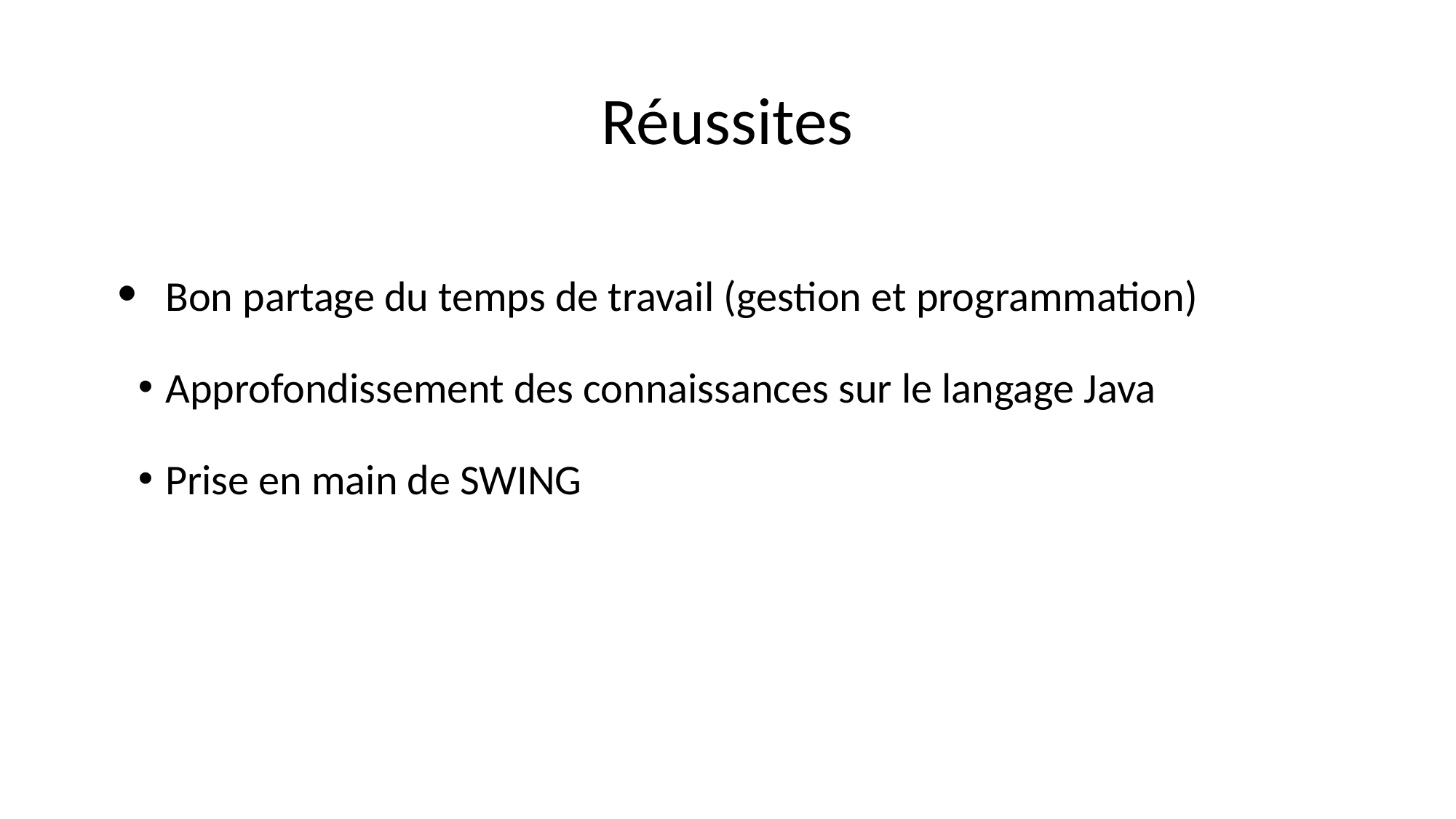

# Réussites

Bon partage du temps de travail (gestion et programmation)

Approfondissement des connaissances sur le langage Java

Prise en main de SWING